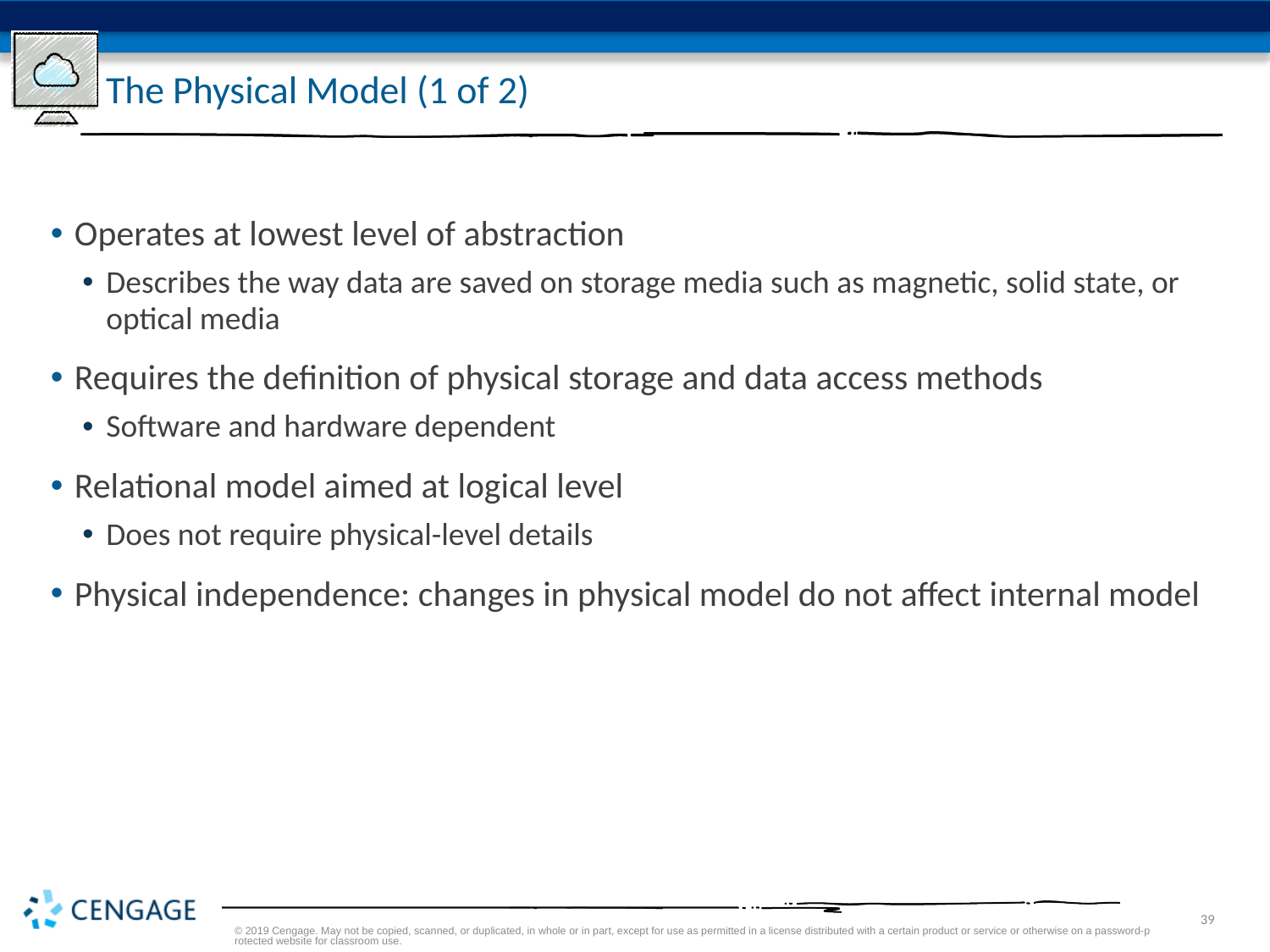

# The Physical Model (1 of 2)
Operates at lowest level of abstraction
Describes the way data are saved on storage media such as magnetic, solid state, or optical media
Requires the definition of physical storage and data access methods
Software and hardware dependent
Relational model aimed at logical level
Does not require physical-level details
Physical independence: changes in physical model do not affect internal model
© 2019 Cengage. May not be copied, scanned, or duplicated, in whole or in part, except for use as permitted in a license distributed with a certain product or service or otherwise on a password-protected website for classroom use.